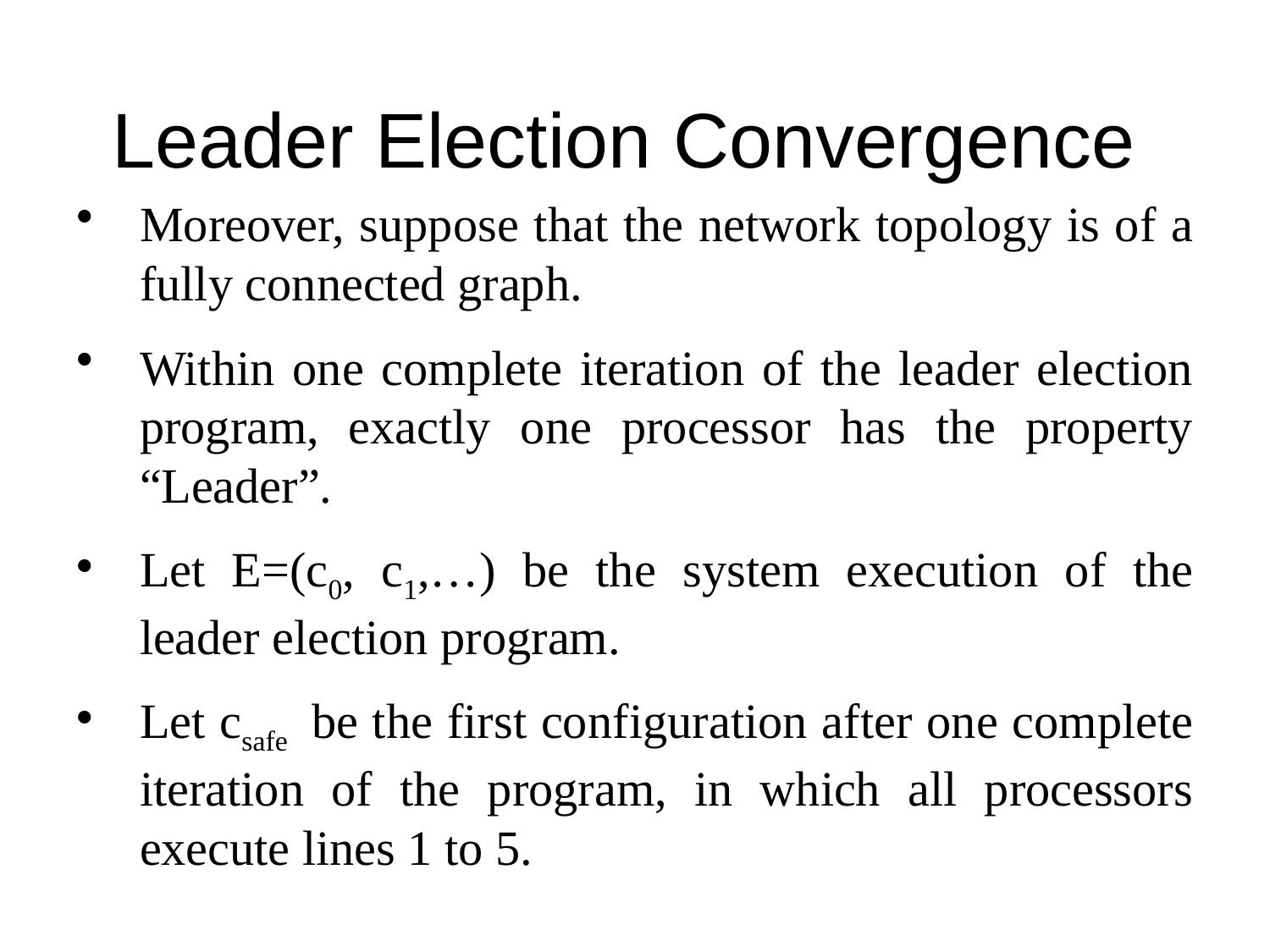

# Leader Election Convergence
Moreover, suppose that the network topology is of a fully connected graph.
Within one complete iteration of the leader election program, exactly one processor has the property “Leader”.
Let E=(c0, c1,…) be the system execution of the leader election program.
Let csafe  be the first configuration after one complete iteration of the program, in which all processors execute lines 1 to 5.